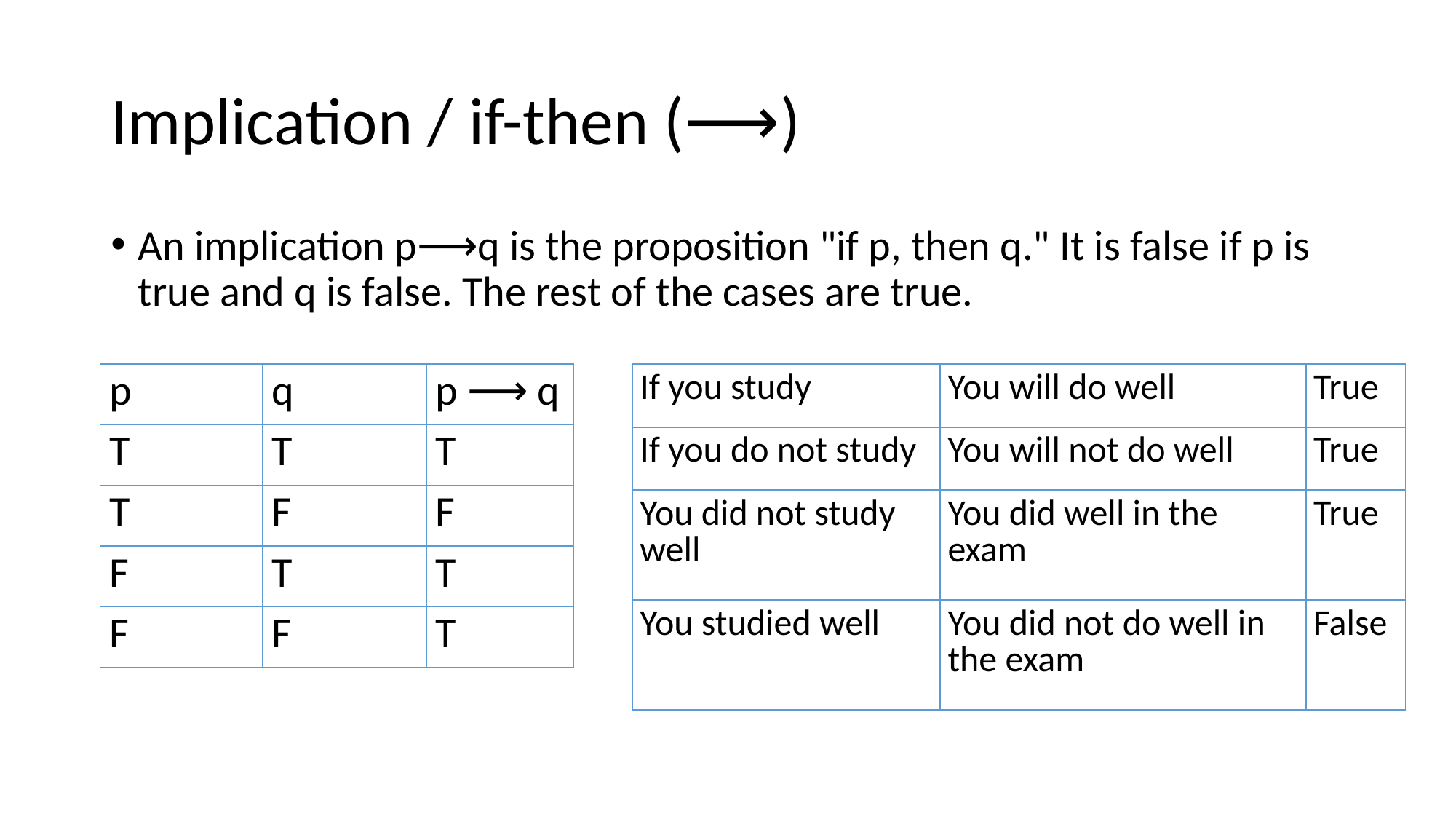

# Implication / if-then (⟶)
An implication p⟶q is the proposition "if p, then q." It is false if p is true and q is false. The rest of the cases are true.
| p | q | p ⟶ q |
| --- | --- | --- |
| T | T | T |
| T | F | F |
| F | T | T |
| F | F | T |
| If you study | You will do well | True |
| --- | --- | --- |
| If you do not study | You will not do well | True |
| You did not study well | You did well in the exam | True |
| You studied well | You did not do well in the exam | False |